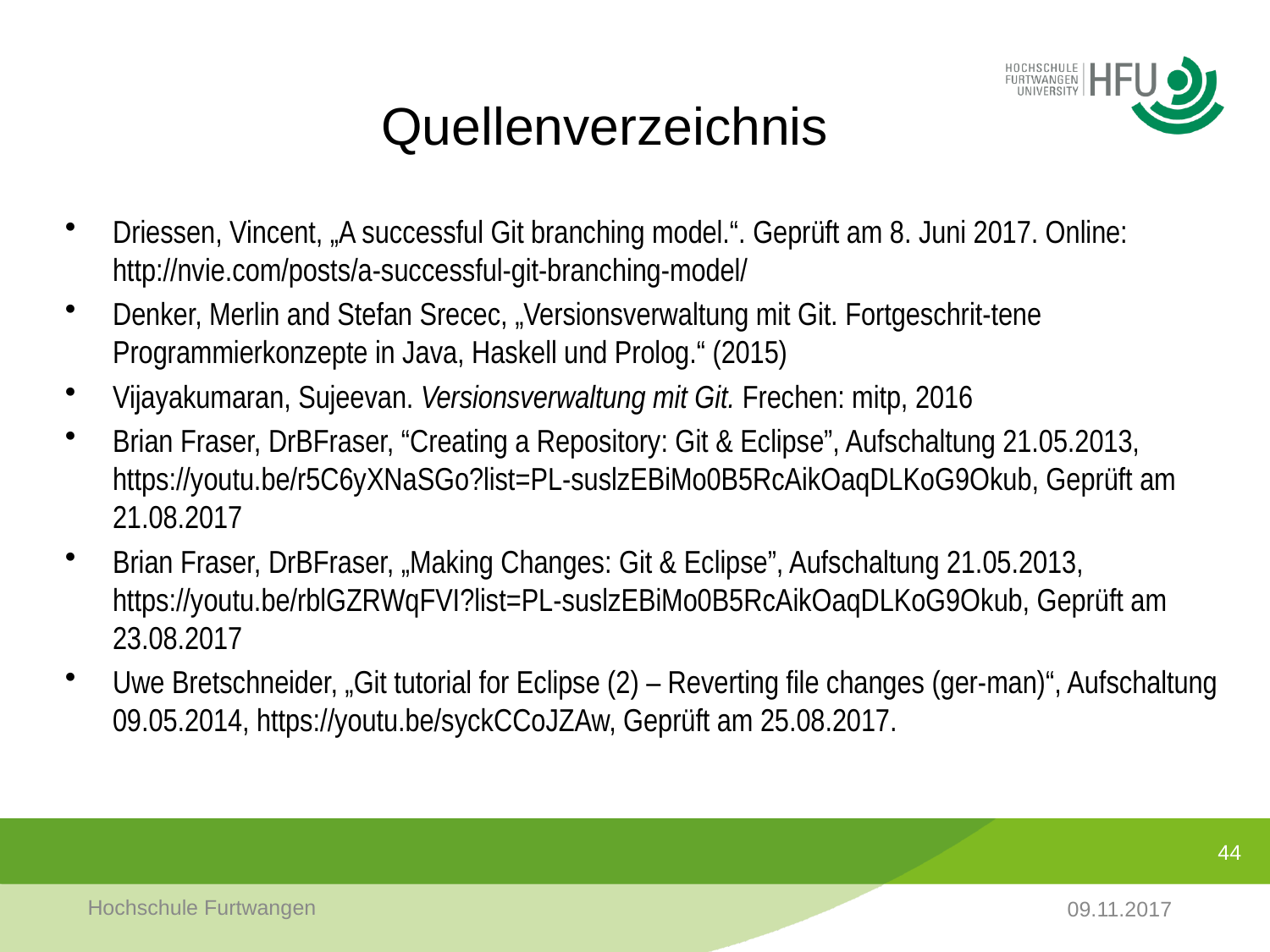

# Quellenverzeichnis
Driessen, Vincent, „A successful Git branching model.“. Geprüft am 8. Juni 2017. Online: http://nvie.com/posts/a-successful-git-branching-model/
Denker, Merlin and Stefan Srecec, „Versionsverwaltung mit Git. Fortgeschrit-tene Programmierkonzepte in Java, Haskell und Prolog.“ (2015)
Vijayakumaran, Sujeevan. Versionsverwaltung mit Git. Frechen: mitp, 2016
Brian Fraser, DrBFraser, “Creating a Repository: Git & Eclipse”, Aufschaltung 21.05.2013, https://youtu.be/r5C6yXNaSGo?list=PL-suslzEBiMo0B5RcAikOaqDLKoG9Okub, Geprüft am 21.08.2017
Brian Fraser, DrBFraser, „Making Changes: Git & Eclipse”, Aufschaltung 21.05.2013, https://youtu.be/rblGZRWqFVI?list=PL-suslzEBiMo0B5RcAikOaqDLKoG9Okub, Geprüft am 23.08.2017
Uwe Bretschneider, „Git tutorial for Eclipse (2) – Reverting file changes (ger-man)“, Aufschaltung 09.05.2014, https://youtu.be/syckCCoJZAw, Geprüft am 25.08.2017.
44
Hochschule Furtwangen
09.11.2017